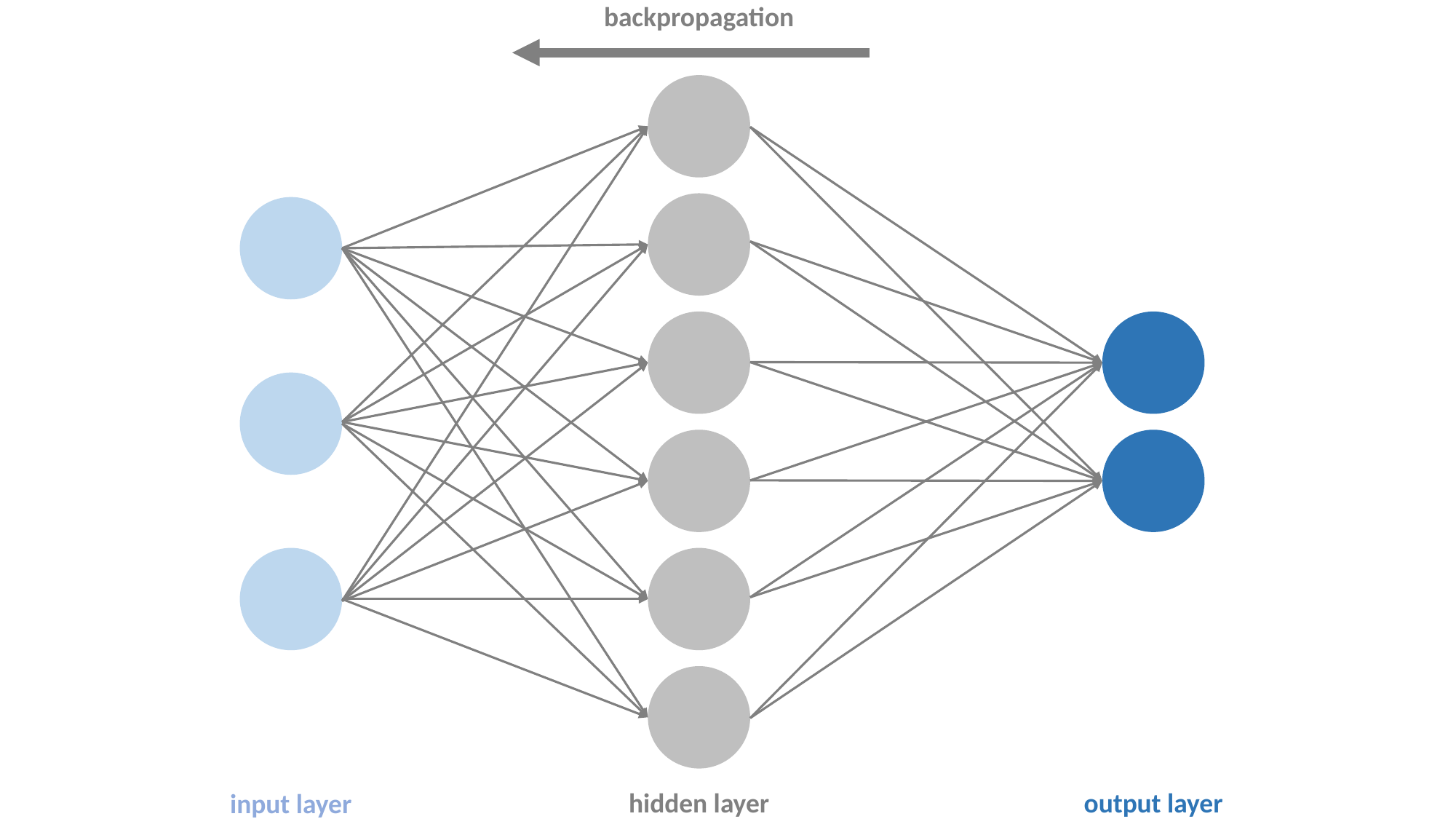

backpropagation

hidden layer
output layer
input layer